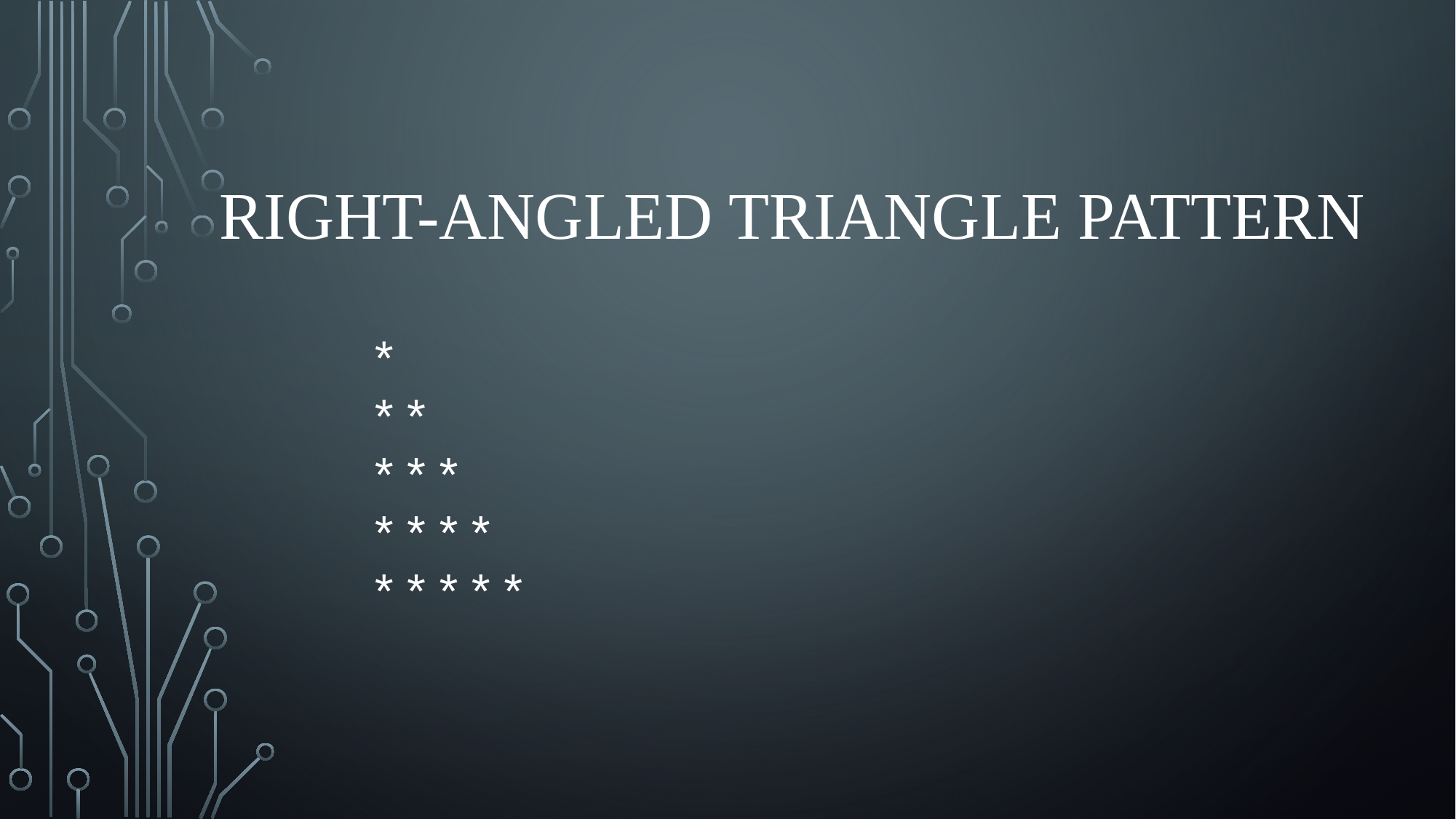

# Right-Angled Triangle Pattern
*
* *
* * *
* * * *
* * * * *